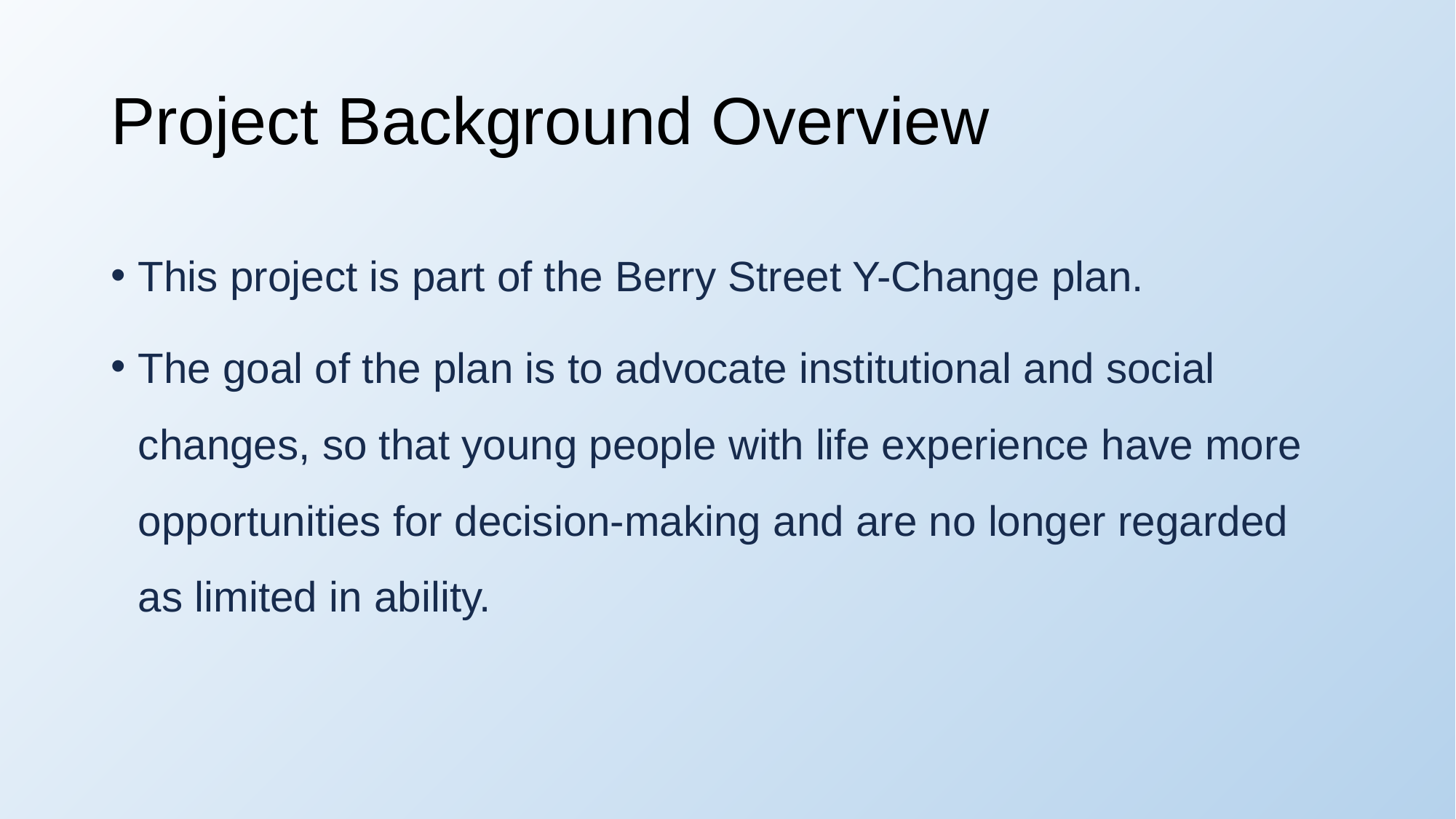

# Project Background Overview
This project is part of the Berry Street Y-Change plan.
The goal of the plan is to advocate institutional and social changes, so that young people with life experience have more opportunities for decision-making and are no longer regarded as limited in ability.